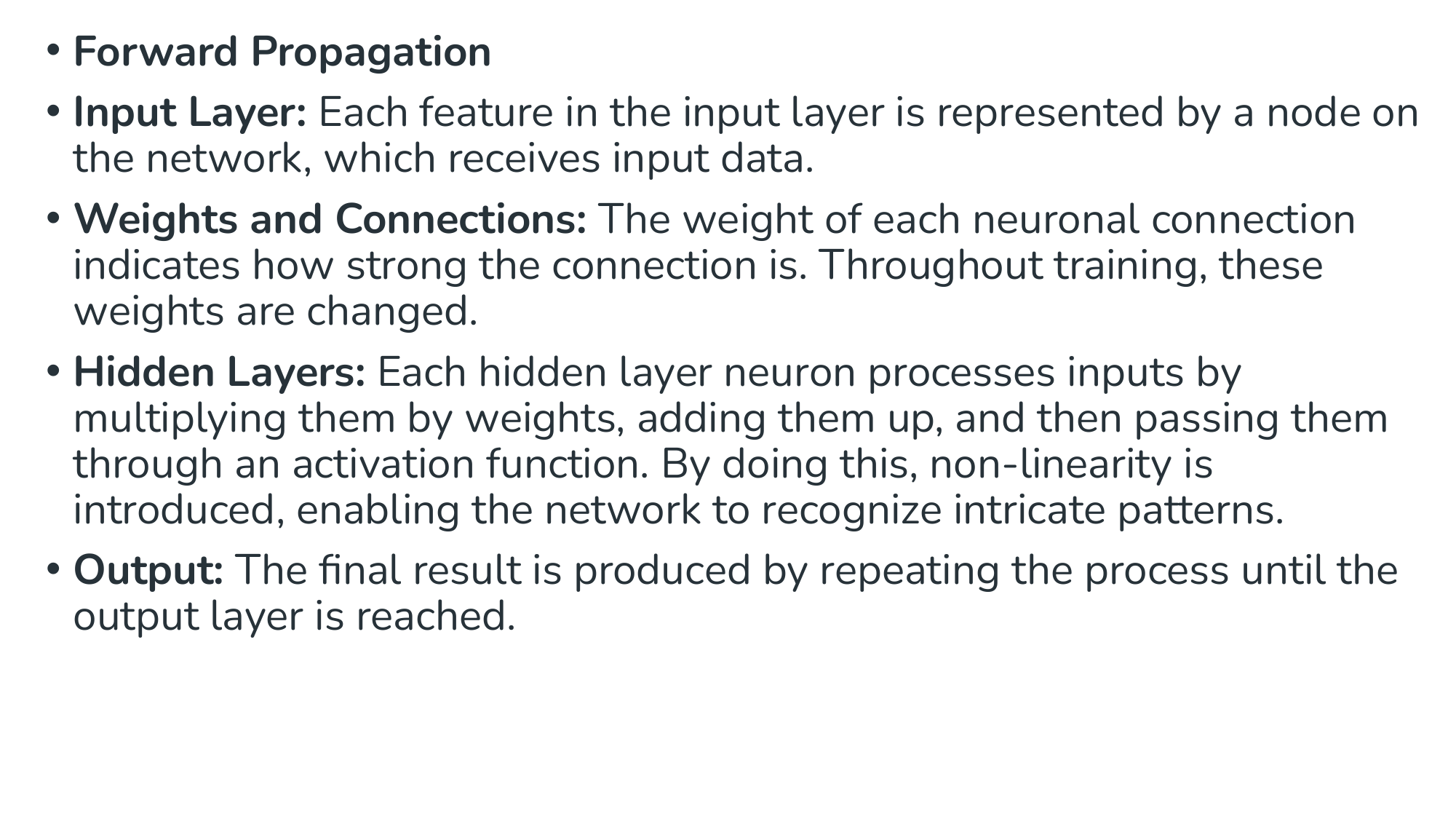

Forward Propagation
Input Layer: Each feature in the input layer is represented by a node on the network, which receives input data.
Weights and Connections: The weight of each neuronal connection indicates how strong the connection is. Throughout training, these weights are changed.
Hidden Layers: Each hidden layer neuron processes inputs by multiplying them by weights, adding them up, and then passing them through an activation function. By doing this, non-linearity is introduced, enabling the network to recognize intricate patterns.
Output: The final result is produced by repeating the process until the output layer is reached.